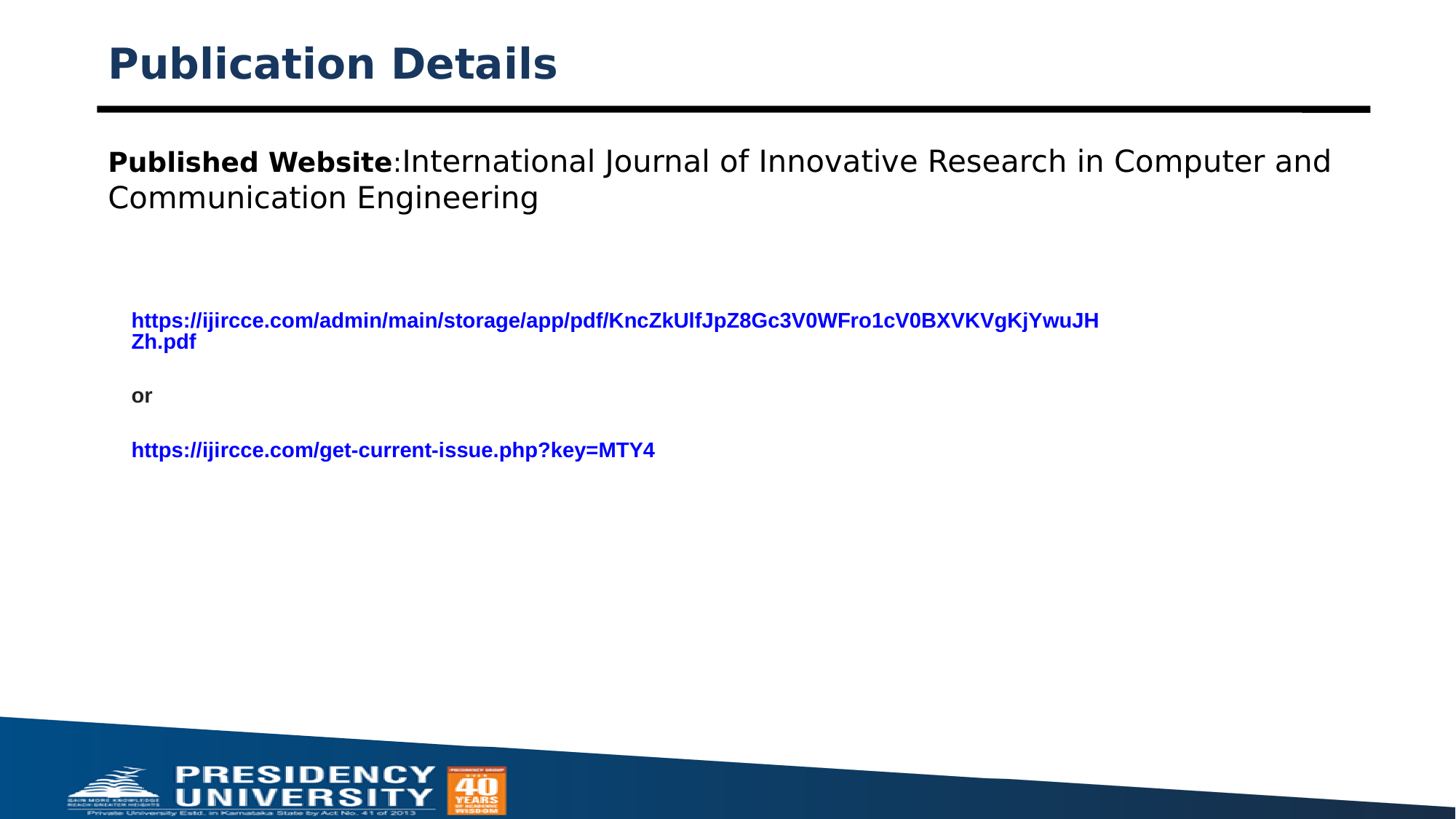

# Publication Details
Published Website:International Journal of Innovative Research in Computer and Communication Engineering

https://ijircce.com/admin/main/storage/app/pdf/KncZkUlfJpZ8Gc3V0WFro1cV0BXVKVgKjYwuJHZh.pdf

or

https://ijircce.com/get-current-issue.php?key=MTY4